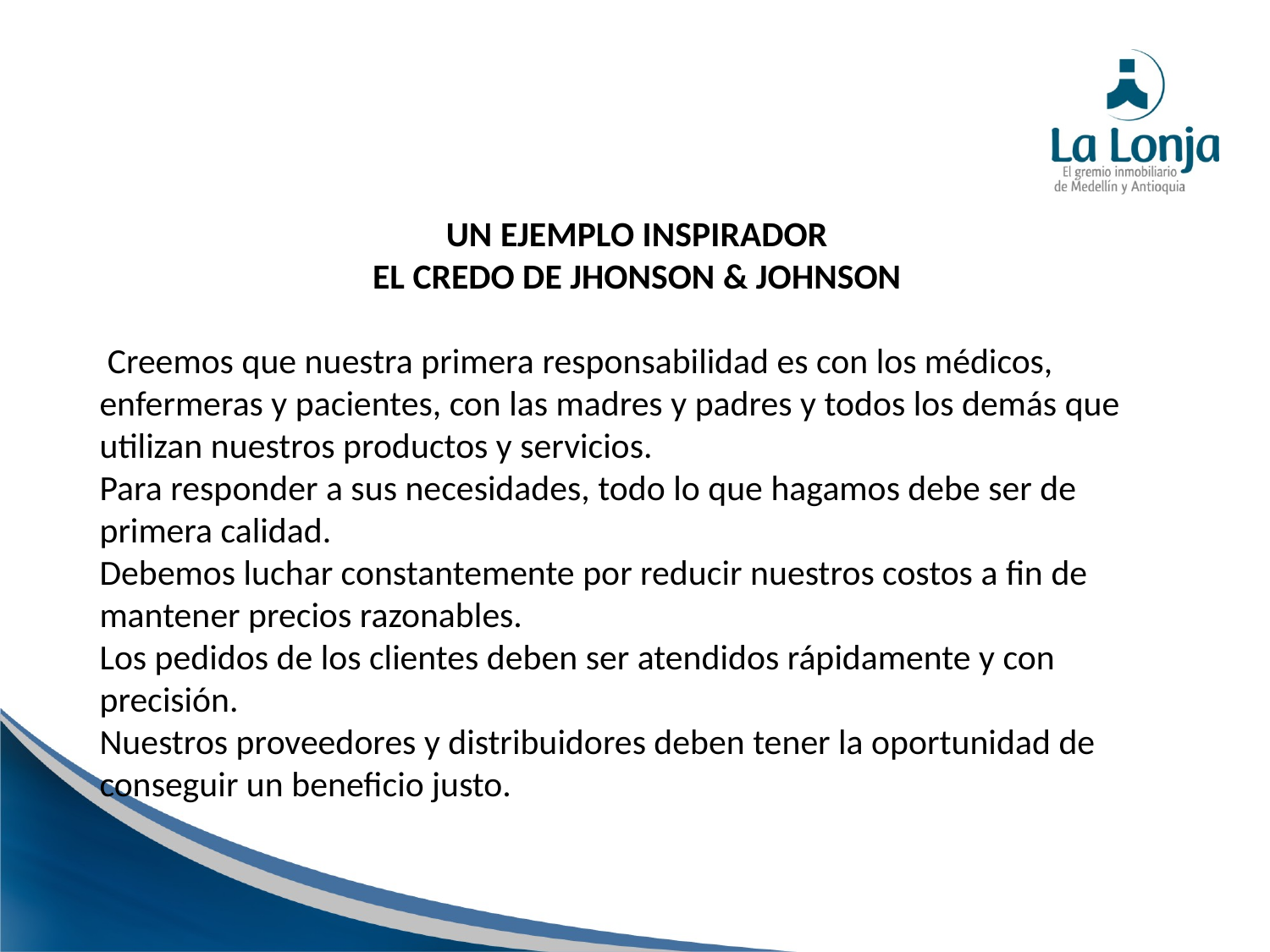

UN EJEMPLO INSPIRADOR
EL CREDO DE JHONSON & JOHNSON

 Creemos que nuestra primera responsabilidad es con los médicos, enfermeras y pacientes, con las madres y padres y todos los demás que utilizan nuestros productos y servicios.
Para responder a sus necesidades, todo lo que hagamos debe ser de primera calidad. 
Debemos luchar constantemente por reducir nuestros costos a fin de mantener precios razonables.
Los pedidos de los clientes deben ser atendidos rápidamente y con precisión.
Nuestros proveedores y distribuidores deben tener la oportunidad de conseguir un beneficio justo.